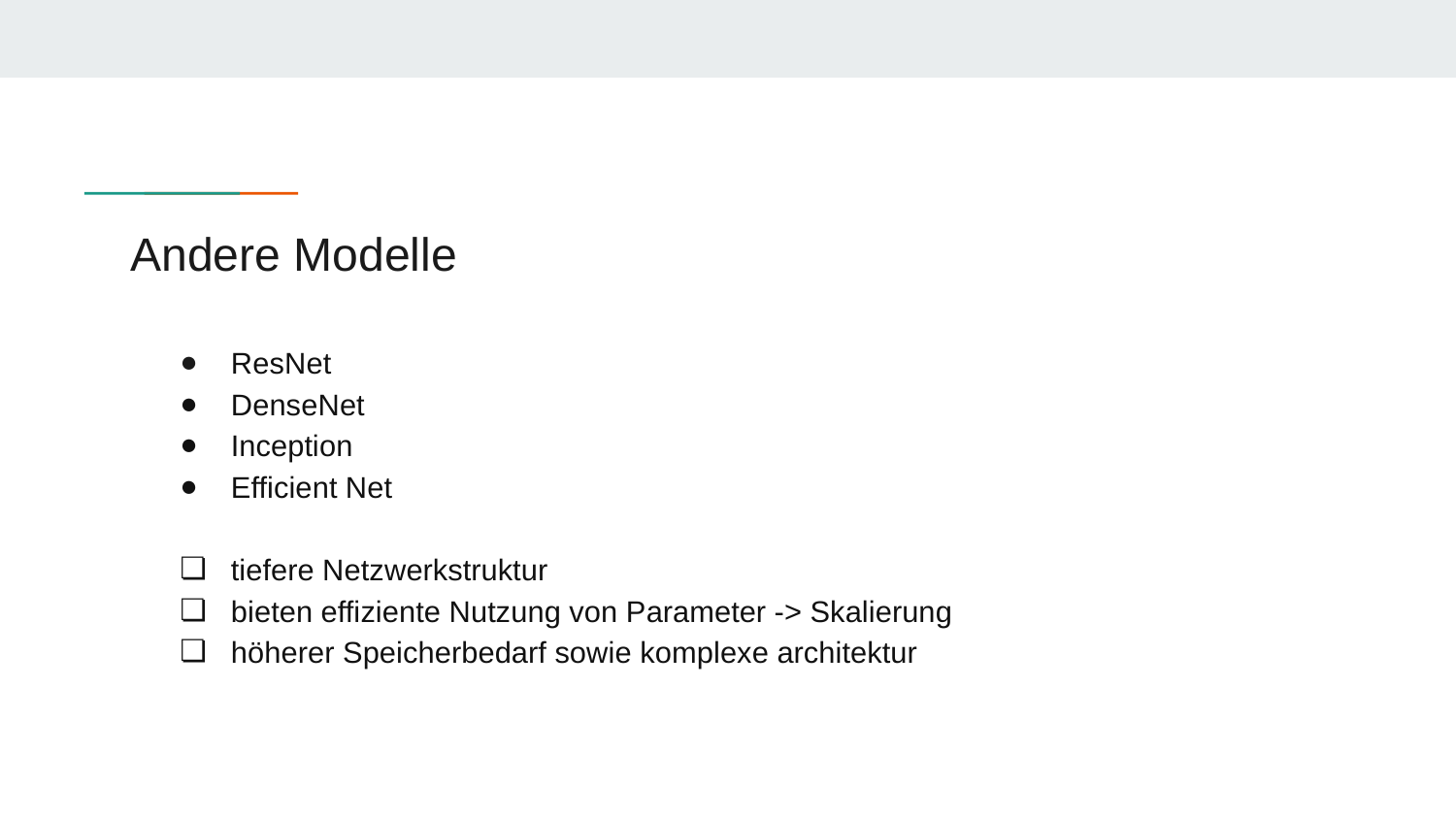

# Andere Modelle
ResNet
DenseNet
Inception
Efficient Net

tiefere Netzwerkstruktur
bieten effiziente Nutzung von Parameter -> Skalierung
höherer Speicherbedarf sowie komplexe architektur